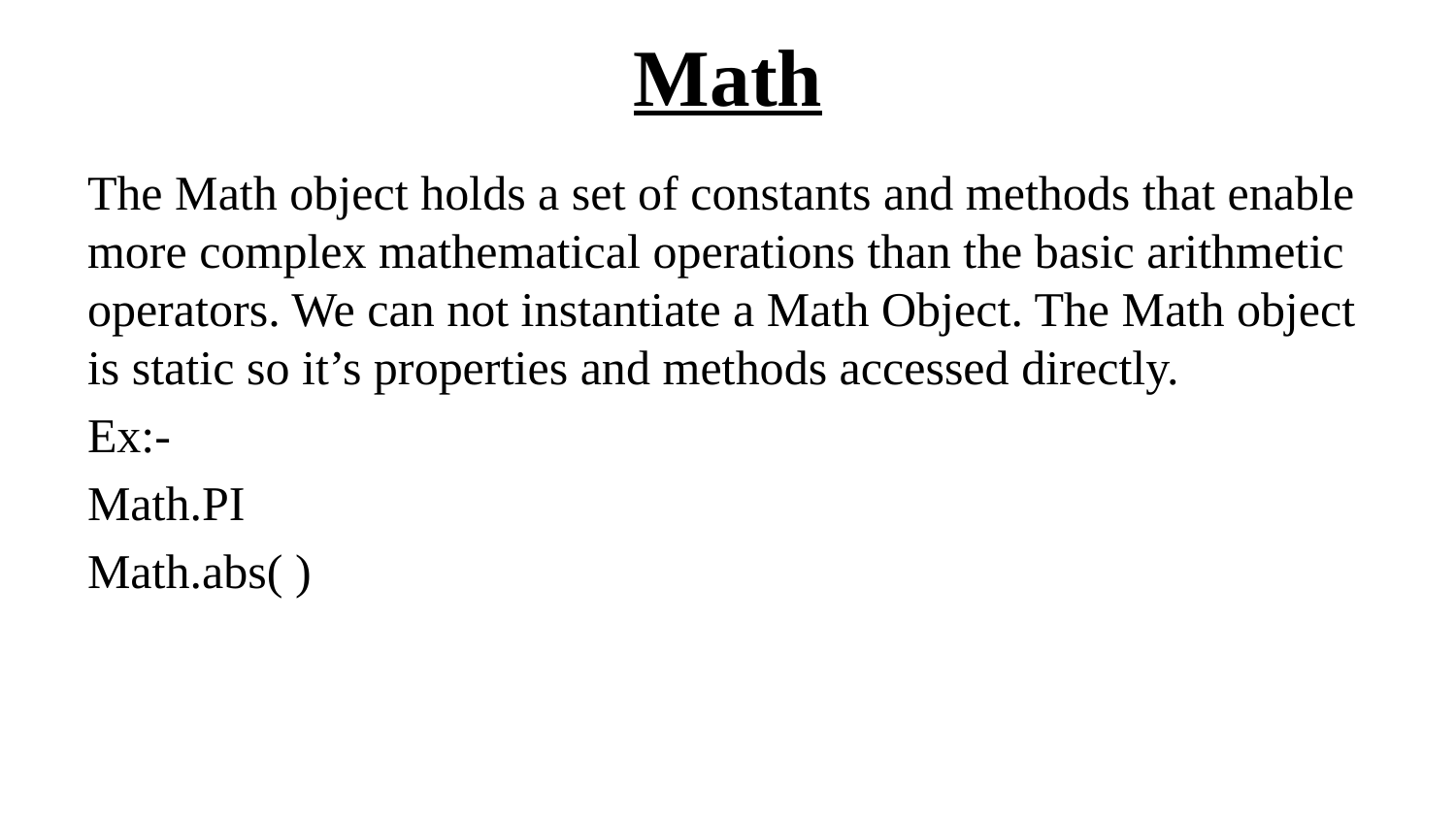

# Math
The Math object holds a set of constants and methods that enable more complex mathematical operations than the basic arithmetic operators. We can not instantiate a Math Object. The Math object is static so it’s properties and methods accessed directly.
Ex:-
Math.PI
Math.abs( )